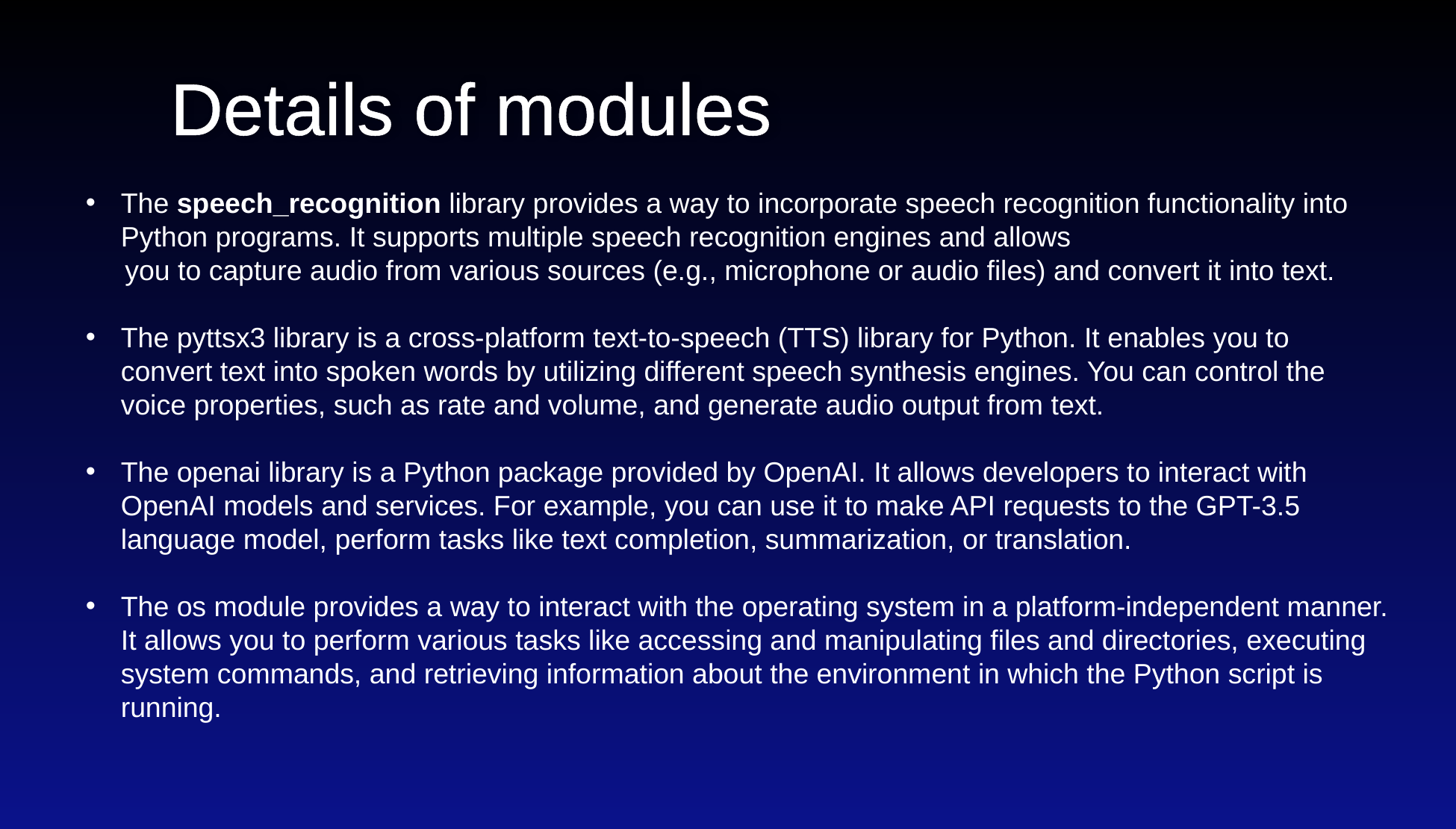

Details of modules
The speech_recognition library provides a way to incorporate speech recognition functionality into Python programs. It supports multiple speech recognition engines and allows
     you to capture audio from various sources (e.g., microphone or audio files) and convert it into text.

The pyttsx3 library is a cross-platform text-to-speech (TTS) library for Python. It enables you to convert text into spoken words by utilizing different speech synthesis engines. You can control the voice properties, such as rate and volume, and generate audio output from text.

The openai library is a Python package provided by OpenAI. It allows developers to interact with OpenAI models and services. For example, you can use it to make API requests to the GPT-3.5 language model, perform tasks like text completion, summarization, or translation.

The os module provides a way to interact with the operating system in a platform-independent manner. It allows you to perform various tasks like accessing and manipulating files and directories, executing system commands, and retrieving information about the environment in which the Python script is running.